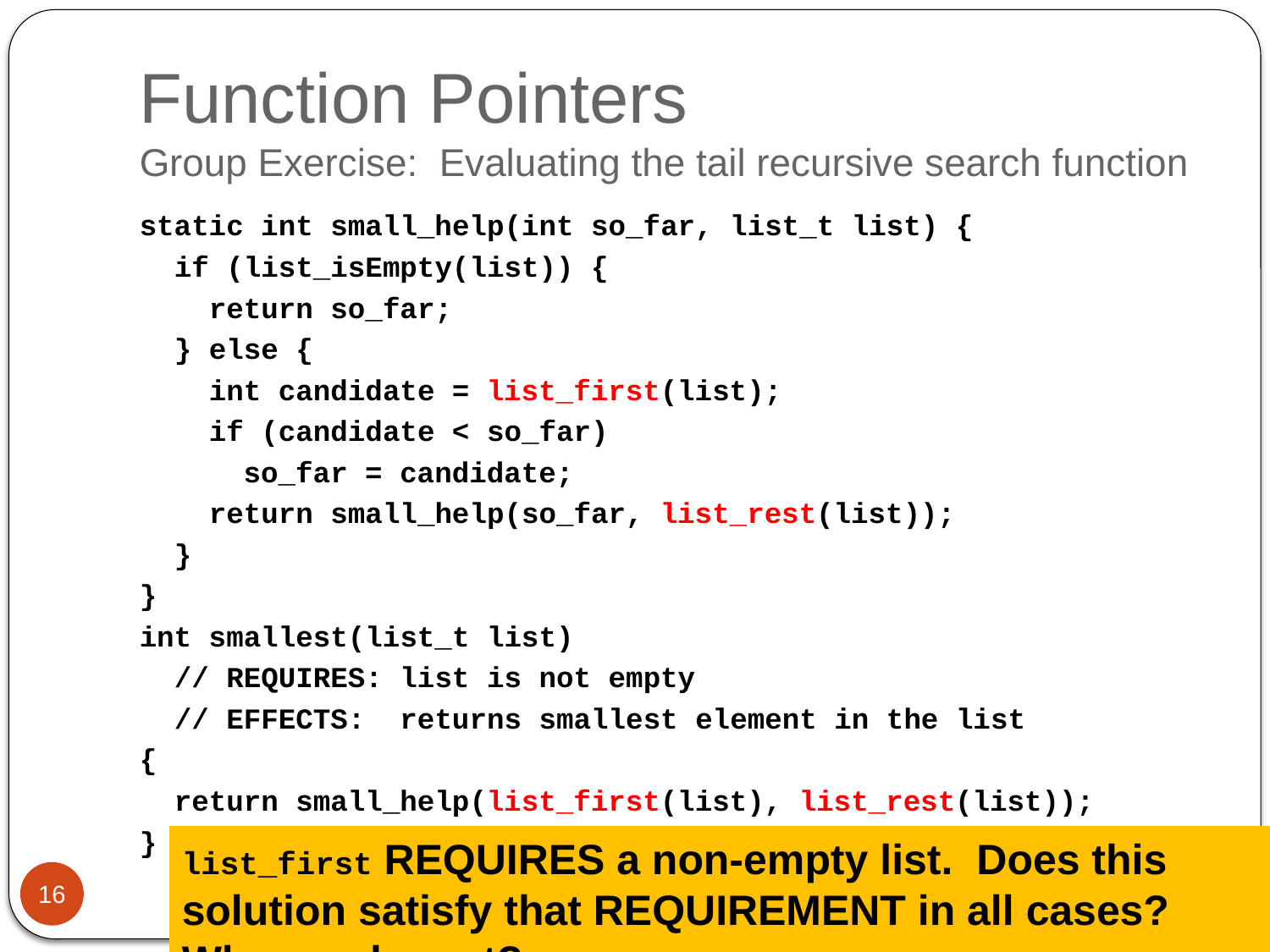

# Function Pointers Group Exercise:  Evaluating the tail recursive search function
static int small_help(int so_far, list_t list) {
  if (list_isEmpty(list)) {
    return so_far;
  } else {
    int candidate = list_first(list);
    if (candidate < so_far)
      so_far = candidate;
    return small_help(so_far, list_rest(list));
  }
}
int smallest(list_t list)
  // REQUIRES: list is not empty
  // EFFECTS:  returns smallest element in the list
{
  return small_help(list_first(list), list_rest(list));
}
list_first REQUIRES a non-empty list.  Does this solution satisfy that REQUIREMENT in all cases?  Why or why not?
16